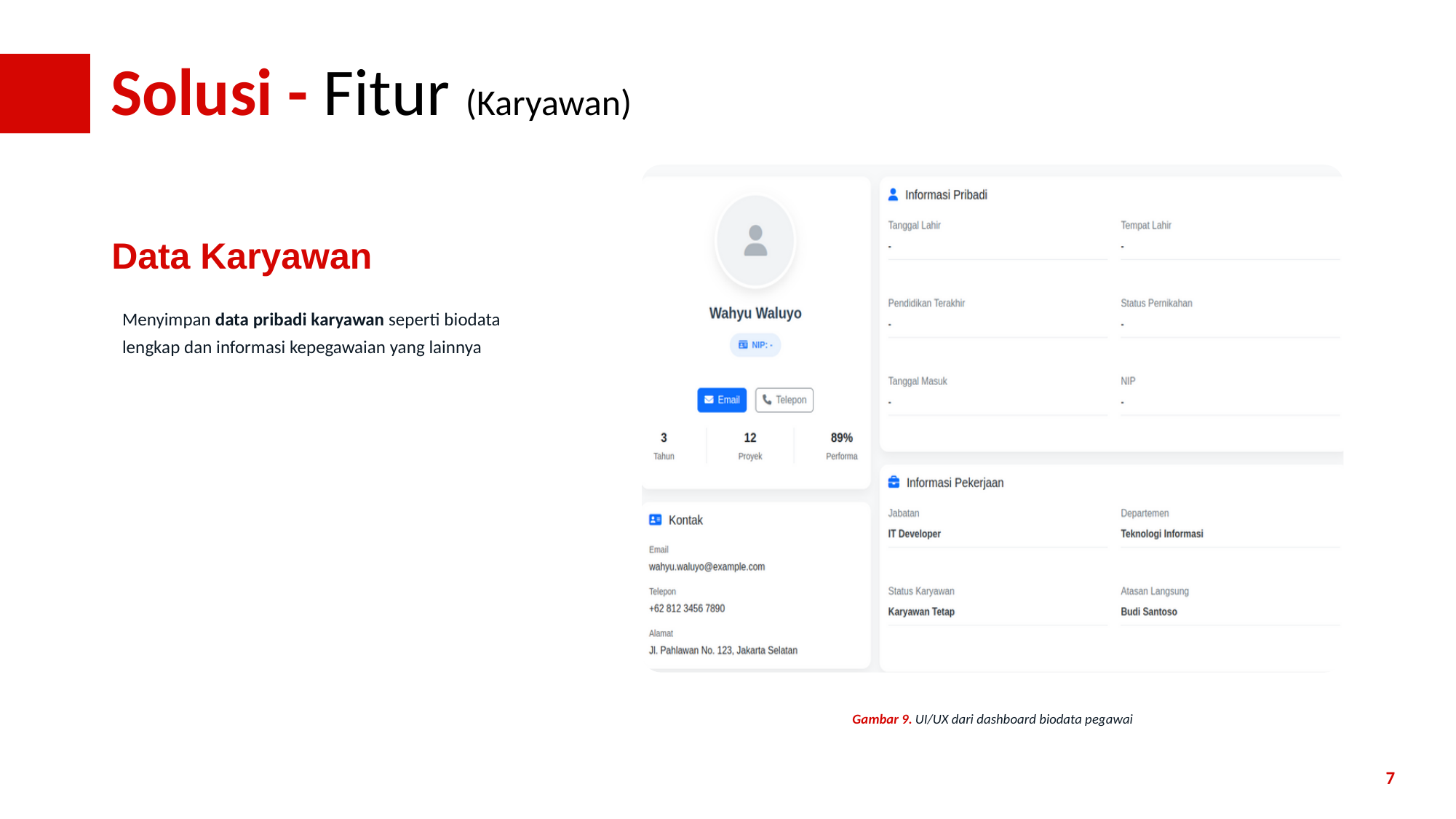

Solusi - Fitur (Karyawan)

Data Karyawan
Menyimpan data pribadi karyawan seperti biodata lengkap dan informasi kepegawaian yang lainnya
Gambar 9. UI/UX dari dashboard biodata pegawai
7